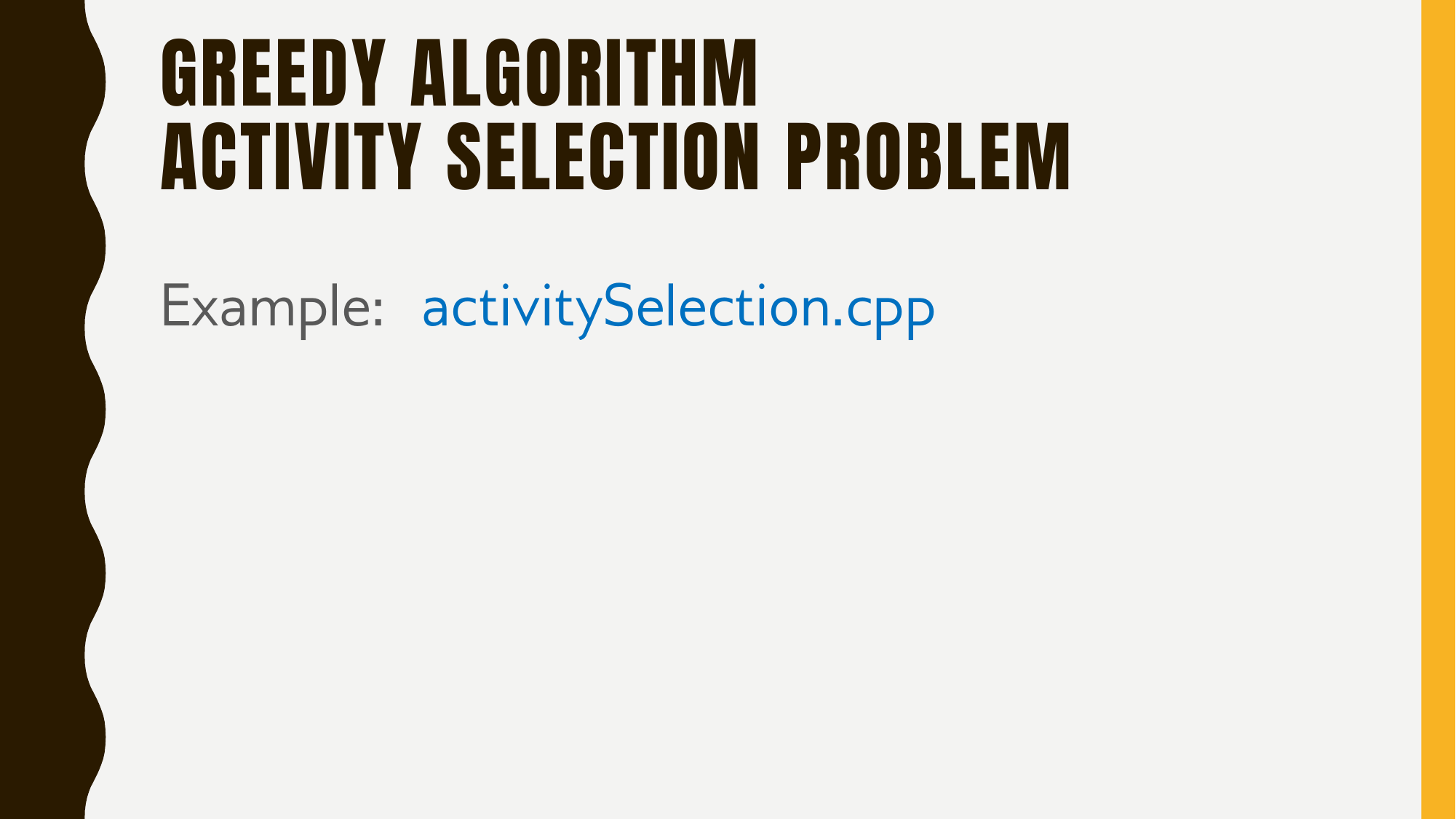

# Greedy algorithm activity selection problem
Example:  activitySelection.cpp